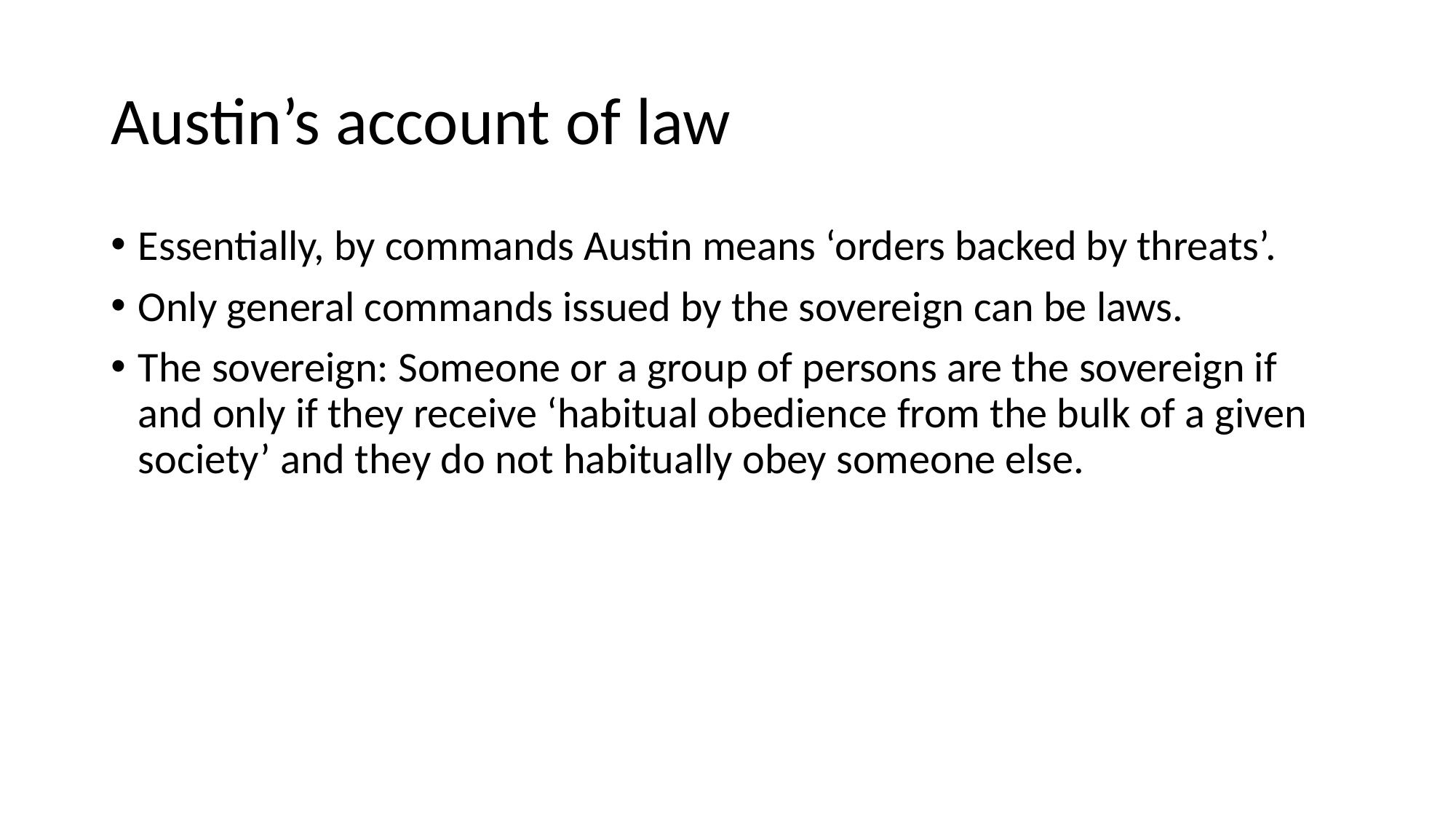

# Austin’s account of law
Essentially, by commands Austin means ‘orders backed by threats’.
Only general commands issued by the sovereign can be laws.
The sovereign: Someone or a group of persons are the sovereign if and only if they receive ‘habitual obedience from the bulk of a given society’ and they do not habitually obey someone else.